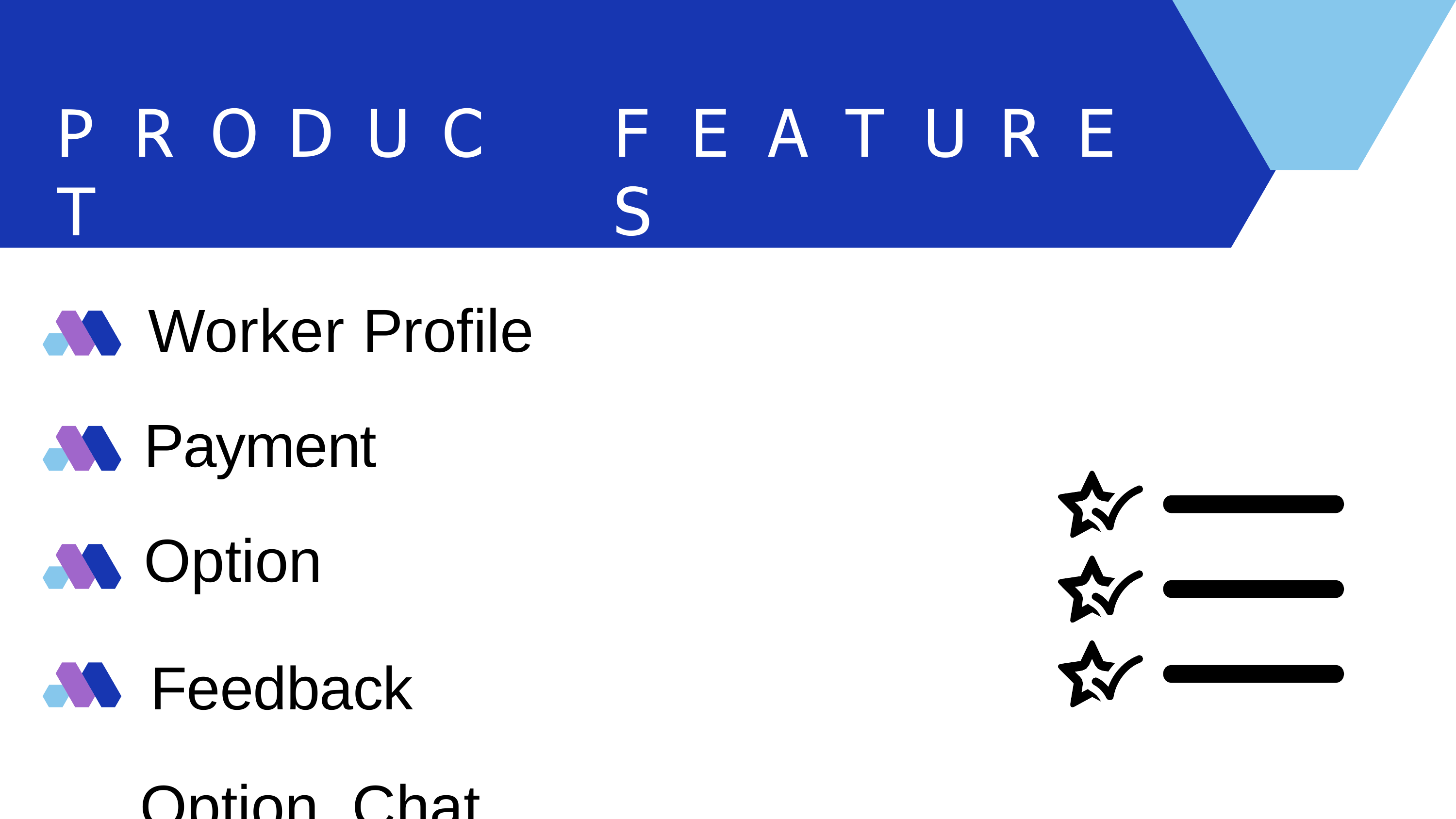

# P R O D U C T
F E A T U R E S
Worker Profile  Payment Option
Feedback Option  Chat Option